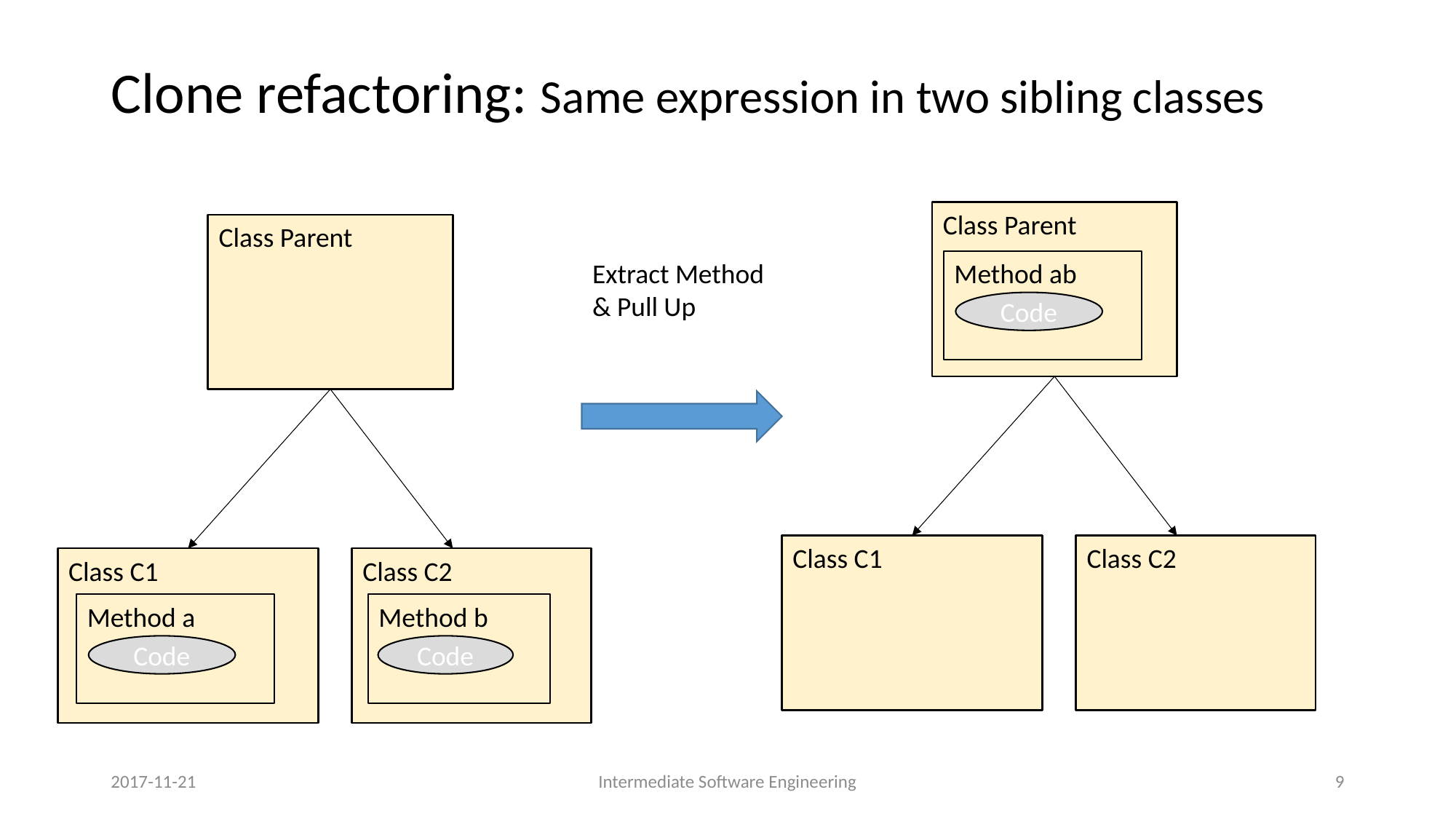

# Clone refactoring: Same expression in two sibling classes
Class Parent

Class Parent

Extract Method & Pull Up
Method ab

Code

Class C1

Class C2

Class C1

Class C2

Method a

Method b

Code
Code
2017-11-21
Intermediate Software Engineering
9